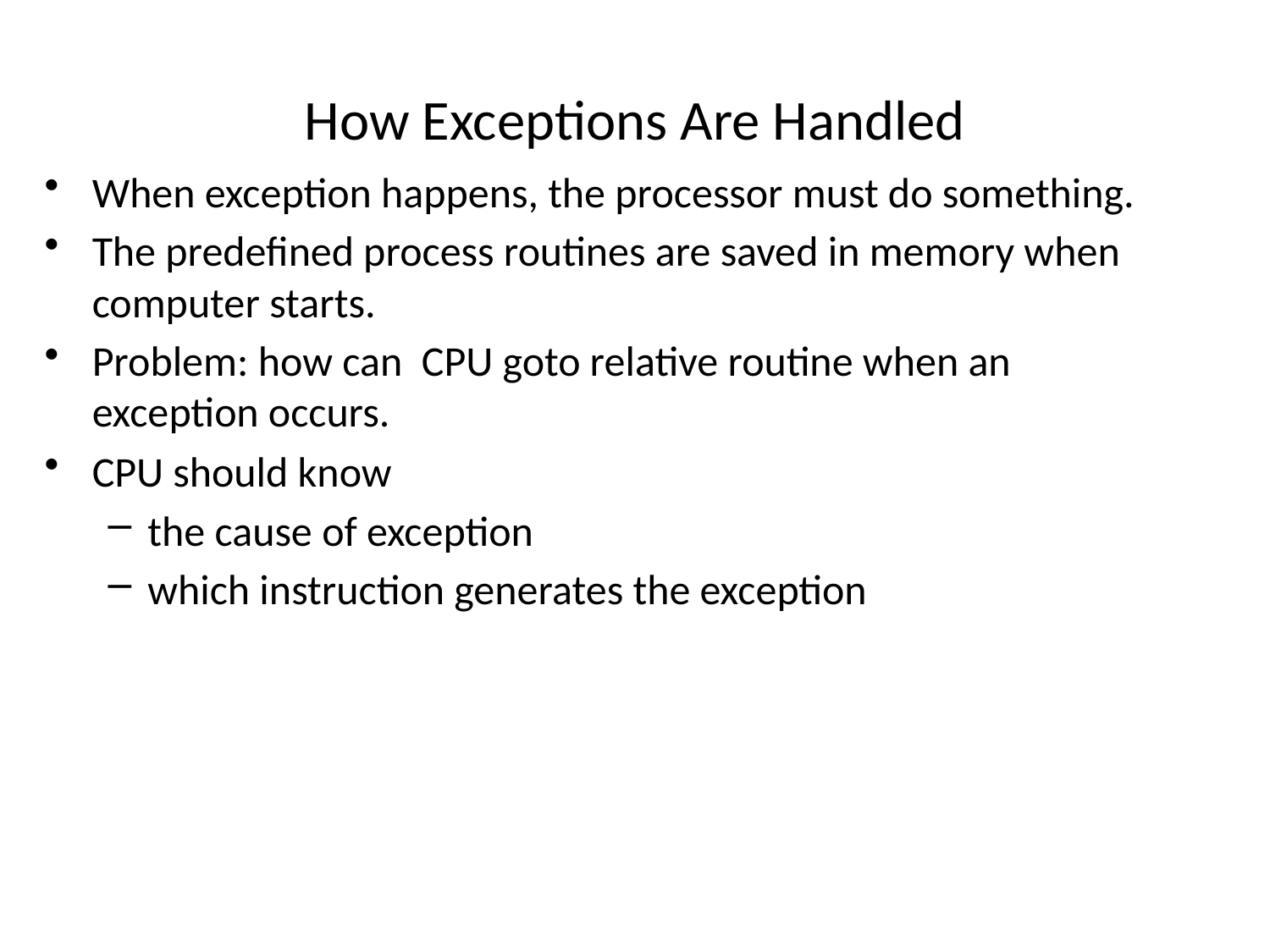

How Exceptions Are Handled
When exception happens, the processor must do something.
The predefined process routines are saved in memory when computer starts.
Problem: how can  CPU goto relative routine when an exception occurs.
CPU should know
the cause of exception
which instruction generates the exception